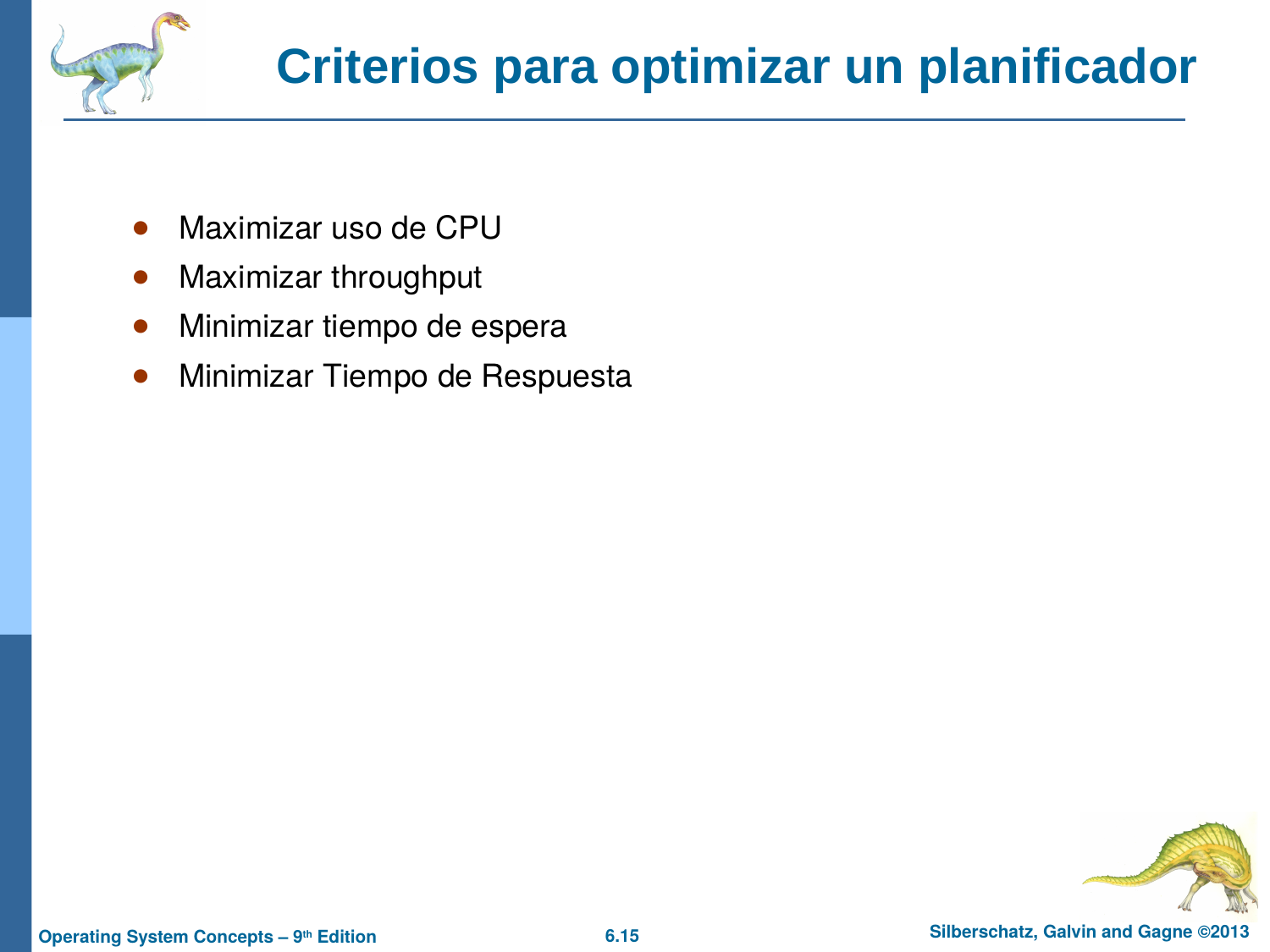

# Criterios para optimizar un planificador

Maximizar uso de CPU
Maximizar throughput
Minimizar tiempo de espera
Minimizar Tiempo de Respuesta